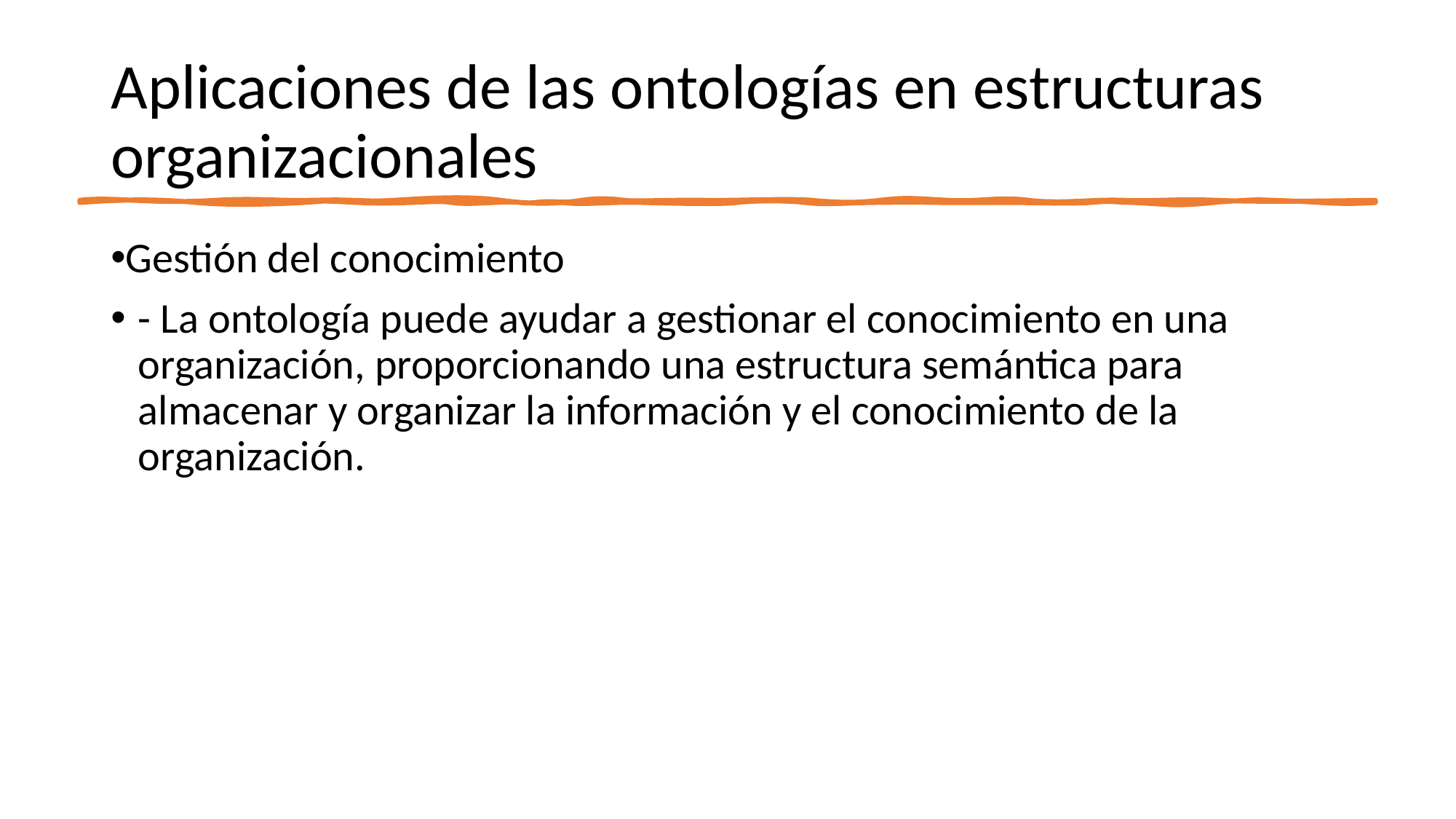

# Aplicaciones de las ontologías en estructuras organizacionales

Gestión del conocimiento
- La ontología puede ayudar a gestionar el conocimiento en una organización, proporcionando una estructura semántica para almacenar y organizar la información y el conocimiento de la organización.